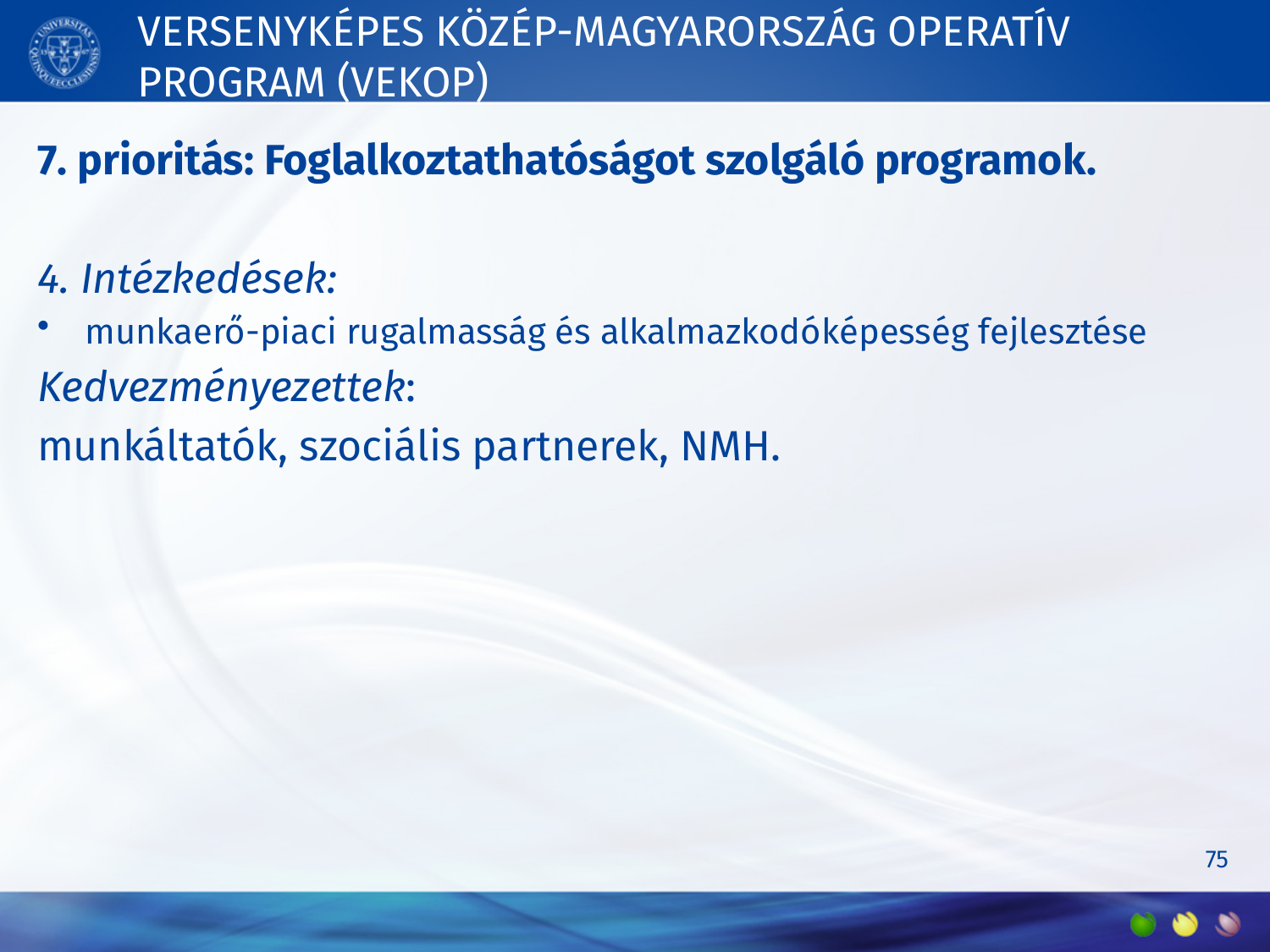

# VERSENYKÉPES KÖZÉP-MAGYARORSZÁG OPERATÍV PROGRAM (VEKOP)
7. prioritás: Foglalkoztathatóságot szolgáló programok.

4. Intézkedések:
munkaerő-piaci rugalmasság és alkalmazkodóképesség fejlesztése
Kedvezményezettek:
munkáltatók, szociális partnerek, NMH.
75